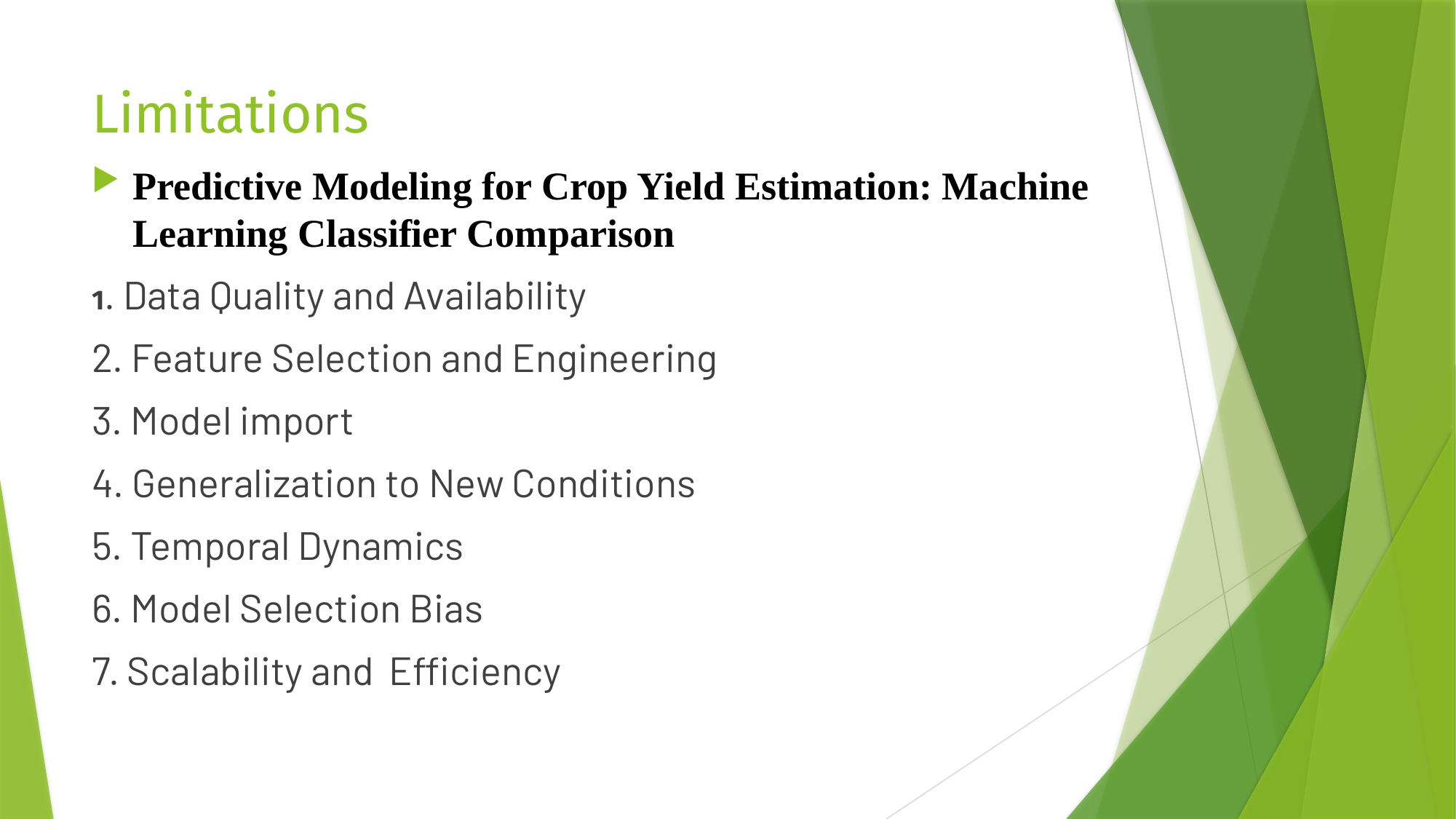

# Limitations
Predictive Modeling for Crop Yield Estimation: Machine Learning Classifier Comparison
1. Data Quality and Availability
2. Feature Selection and Engineering
3. Model import
4. Generalization to New Conditions
5. Temporal Dynamics
6. Model Selection Bias
7. Scalability and  Efficiency